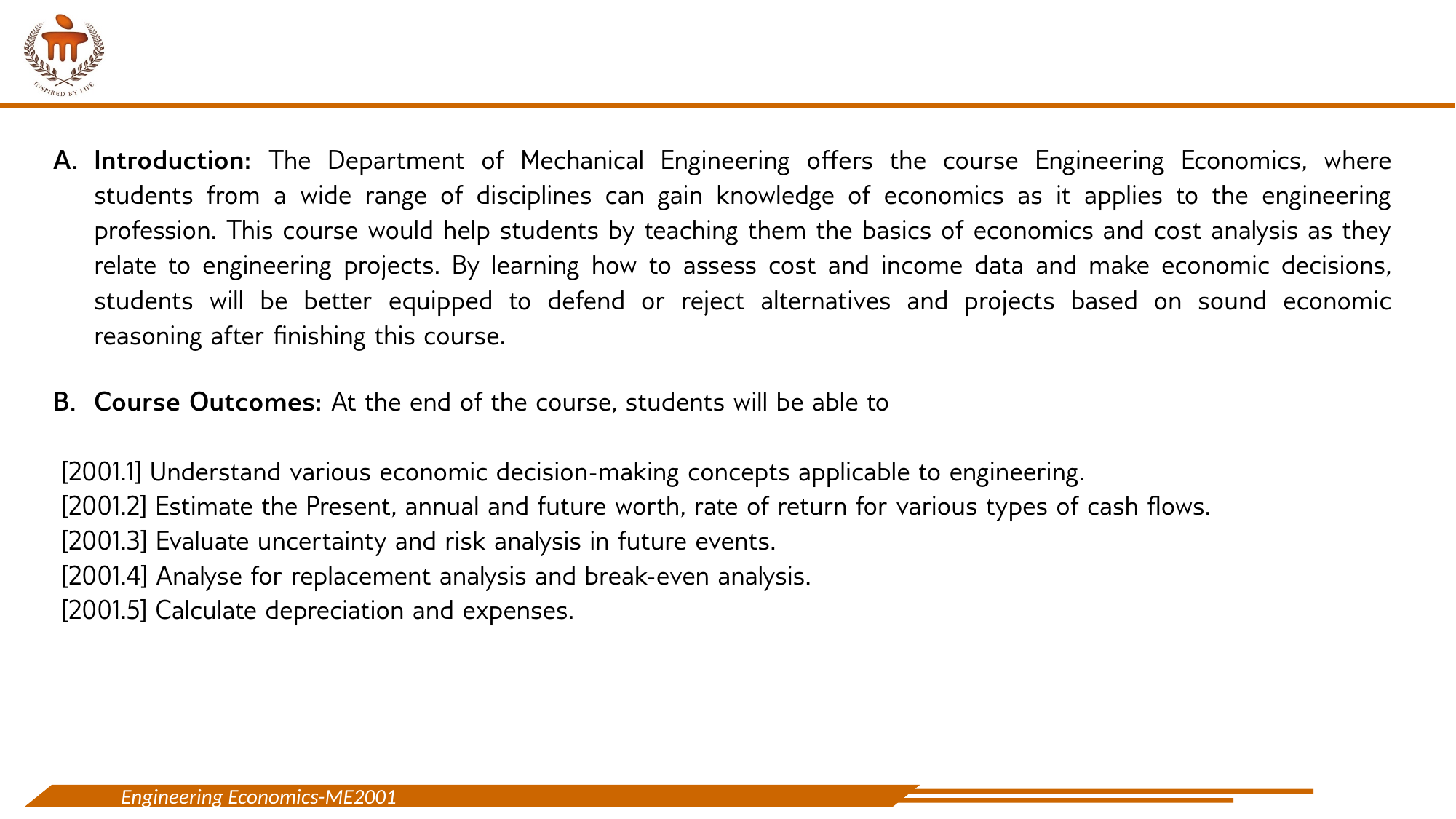

Introduction: The Department of Mechanical Engineering offers the course Engineering Economics, where students from a wide range of disciplines can gain knowledge of economics as it applies to the engineering profession. This course would help students by teaching them the basics of economics and cost analysis as they relate to engineering projects. By learning how to assess cost and income data and make economic decisions, students will be better equipped to defend or reject alternatives and projects based on sound economic reasoning after finishing this course.
B.  Course Outcomes: At the end of the course, students will be able to

 [2001.1] Understand various economic decision-making concepts applicable to engineering.
 [2001.2] Estimate the Present, annual and future worth, rate of return for various types of cash flows.
 [2001.3] Evaluate uncertainty and risk analysis in future events.
 [2001.4] Analyse for replacement analysis and break-even analysis.
 [2001.5] Calculate depreciation and expenses.